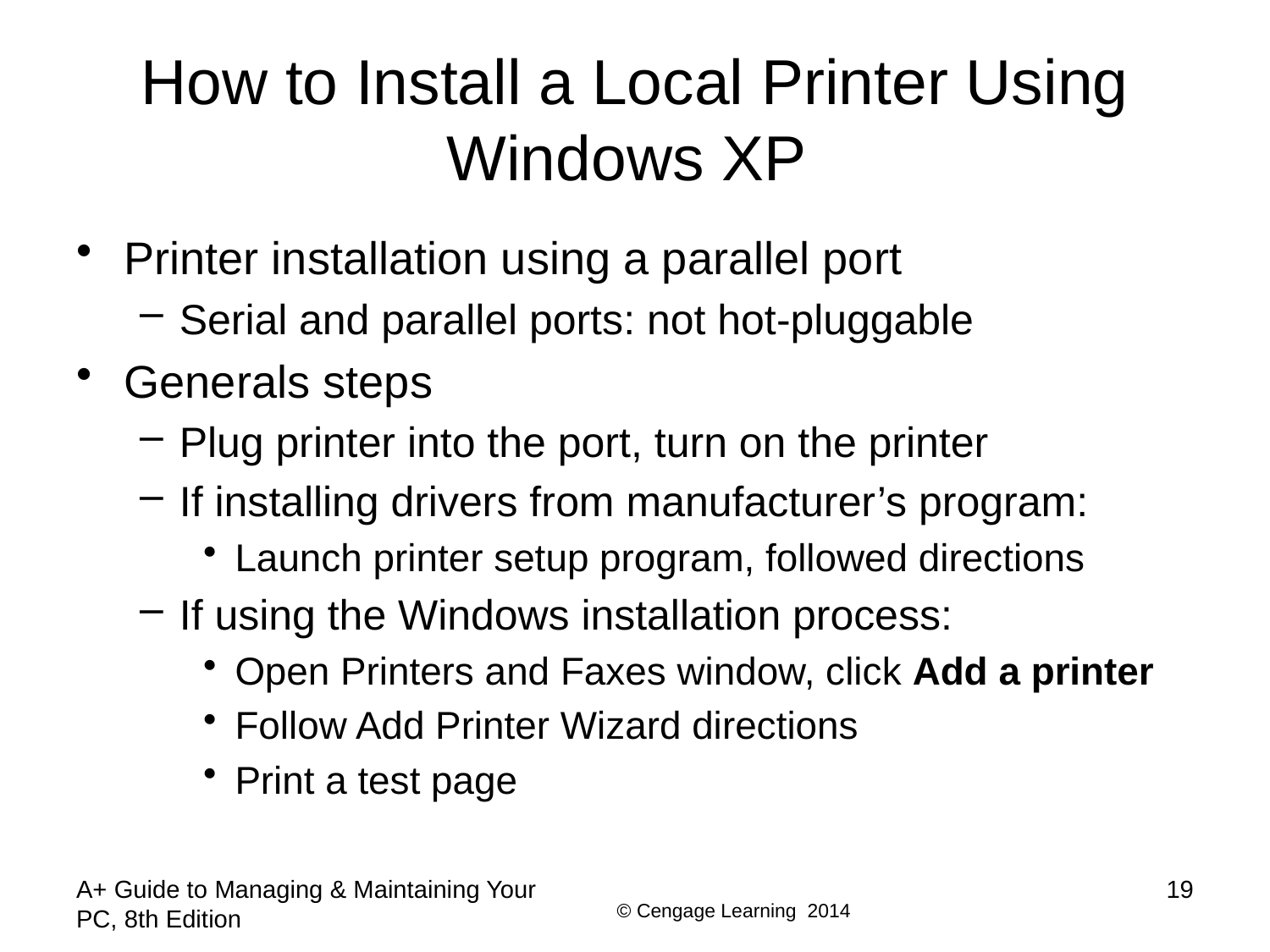

# How to Install a Local Printer Using Windows XP
Printer installation using a parallel port
Serial and parallel ports: not hot-pluggable
Generals steps
Plug printer into the port, turn on the printer
If installing drivers from manufacturer’s program:
Launch printer setup program, followed directions
If using the Windows installation process:
Open Printers and Faxes window, click Add a printer
Follow Add Printer Wizard directions
Print a test page
A+ Guide to Managing & Maintaining Your PC, 8th Edition
19